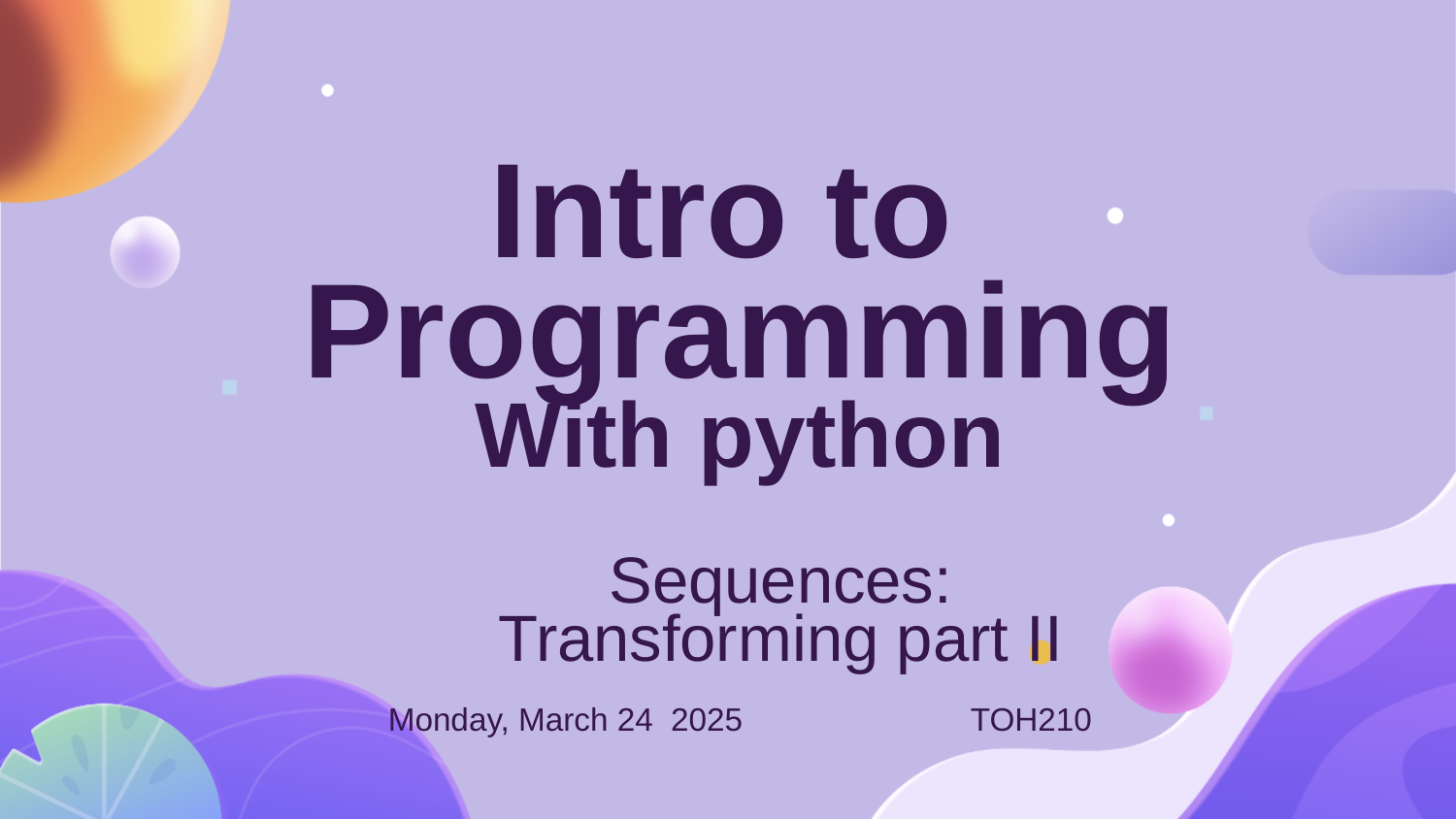

# Intro to
Programming
With python

Sequences:
Transforming part II
Monday, March 24  2025	 	TOH210